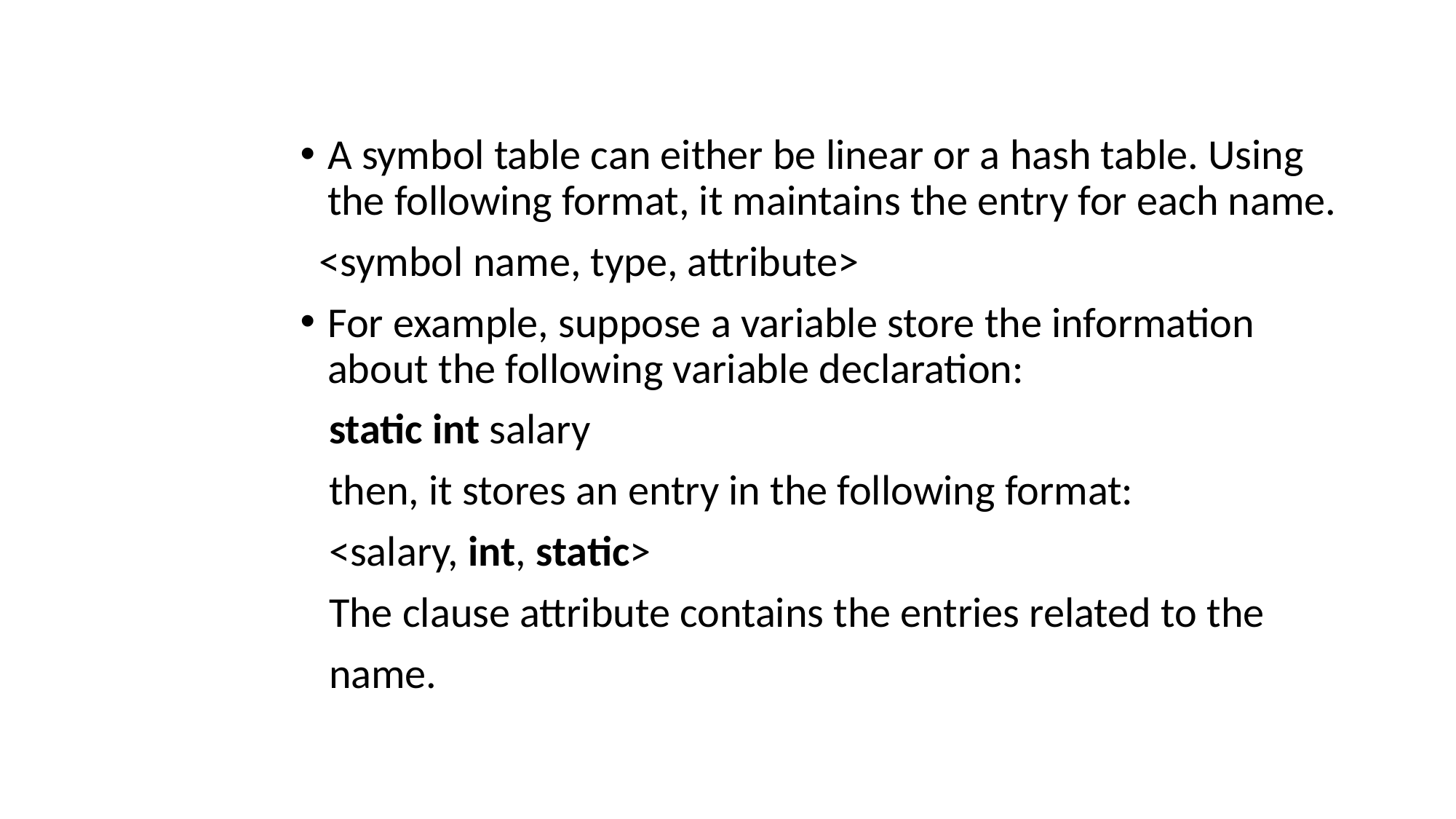

A symbol table can either be linear or a hash table. Using the following format, it maintains the entry for each name.
  <symbol name, type, attribute>
For example, suppose a variable store the information about the following variable declaration:
   static int salary
   then, it stores an entry in the following format:
   <salary, int, static>
   The clause attribute contains the entries related to the
   name.